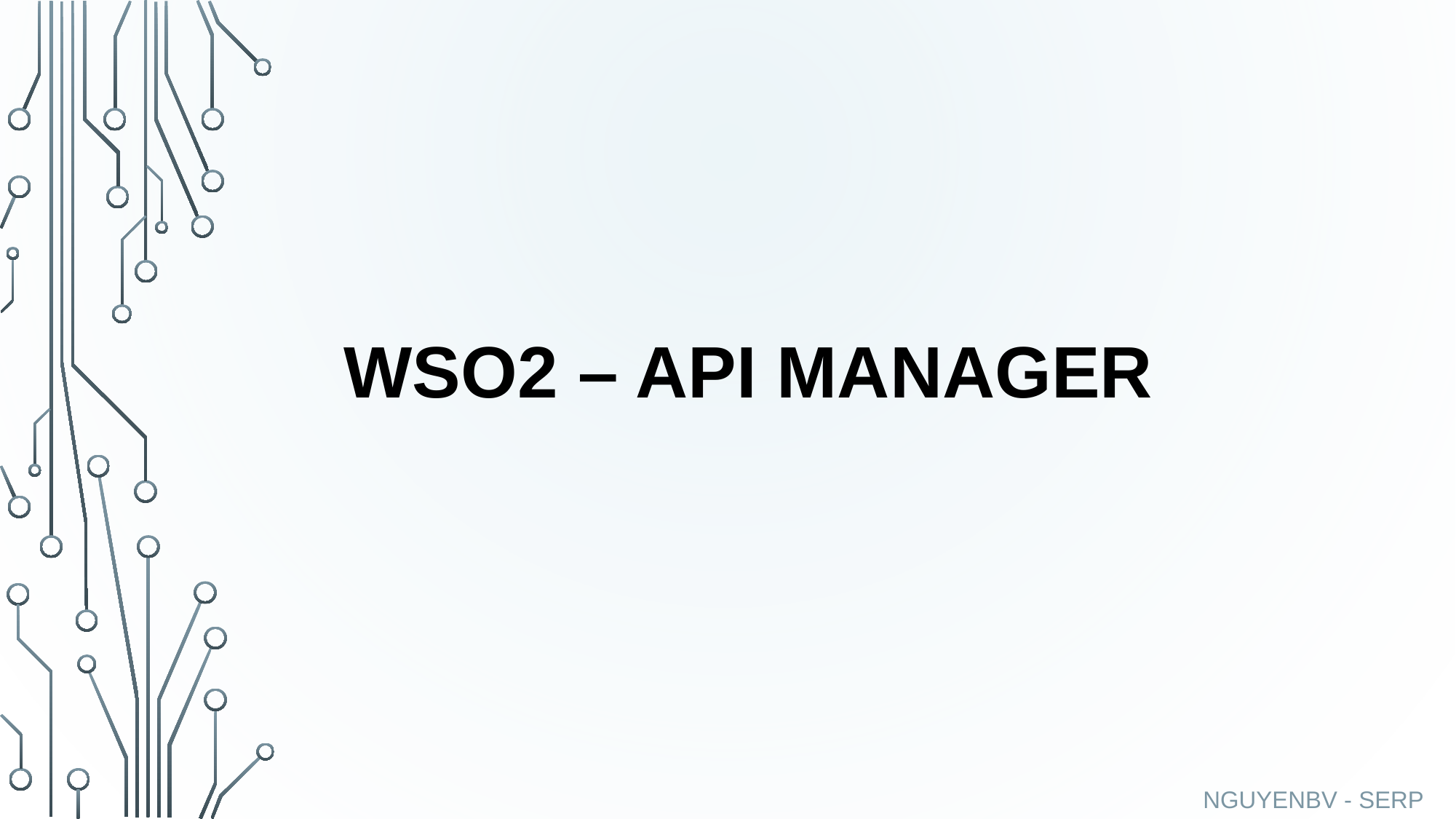

# WSO2 – API Manager
NguyenBV - SERP